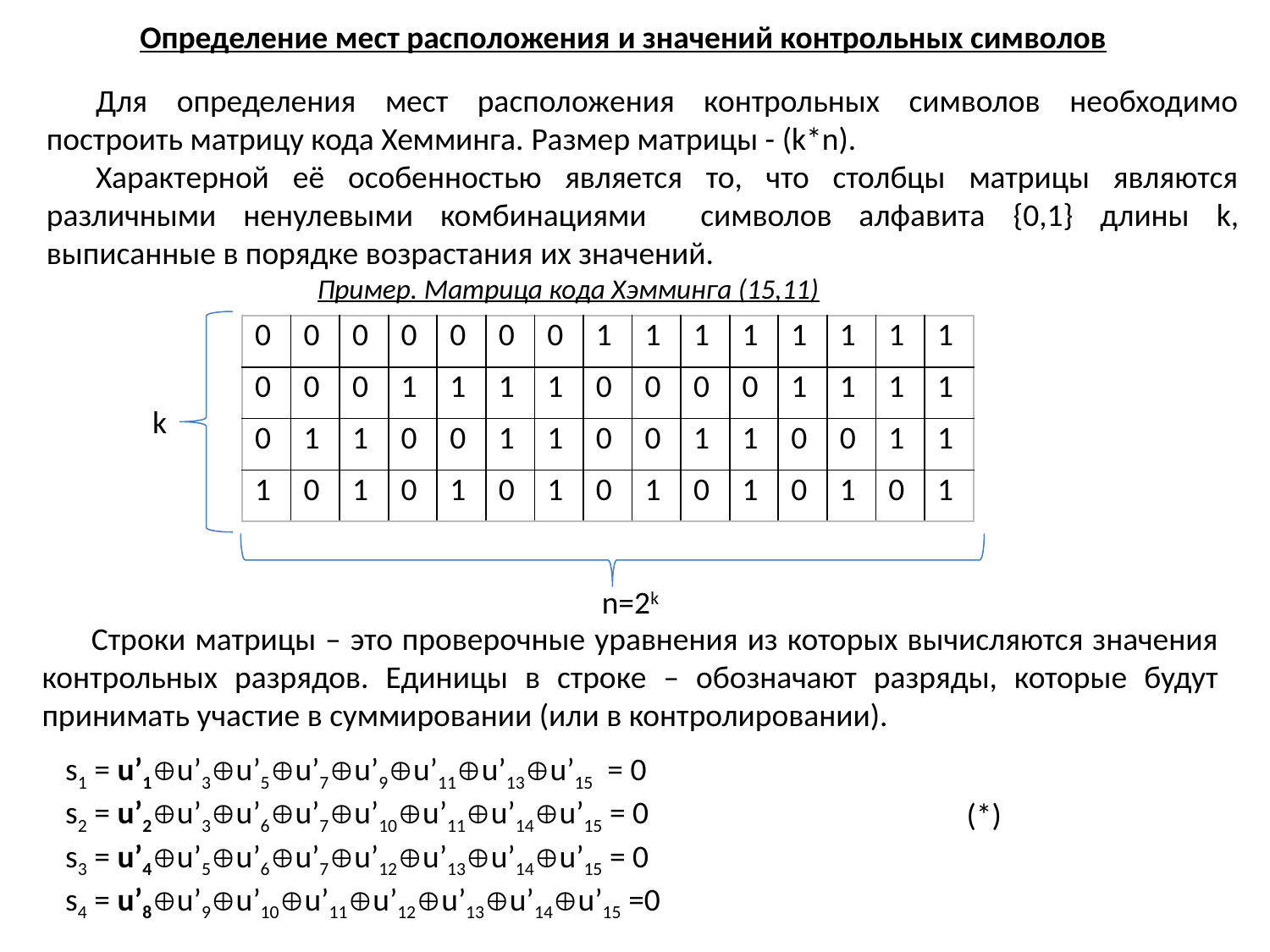

Определение мест расположения и значений контрольных символов
Для определения мест расположения контрольных символов необходимо построить матрицу кода Хемминга. Размер матрицы - (k*n).
Характерной её особенностью является то, что столбцы матрицы являются различными ненулевыми комбинациями  символов алфавита {0,1} длины k, выписанные в порядке возрастания их значений.

Пример. Матрица кода Хэмминга (15,11)

| 0 | 0 | 0 | 0 | 0 | 0 | 0 | 1 | 1 | 1 | 1 | 1 | 1 | 1 | 1 |
| --- | --- | --- | --- | --- | --- | --- | --- | --- | --- | --- | --- | --- | --- | --- |
| 0 | 0 | 0 | 1 | 1 | 1 | 1 | 0 | 0 | 0 | 0 | 1 | 1 | 1 | 1 |
| 0 | 1 | 1 | 0 | 0 | 1 | 1 | 0 | 0 | 1 | 1 | 0 | 0 | 1 | 1 |
| 1 | 0 | 1 | 0 | 1 | 0 | 1 | 0 | 1 | 0 | 1 | 0 | 1 | 0 | 1 |
k
n=2k
Строки матрицы – это проверочные уравнения из которых вычисляются значения контрольных разрядов. Единицы в строке – обозначают разряды, которые будут принимать участие в суммировании (или в контролировании).
s1 = u’1⊕u’3⊕u’5⊕u’7⊕u’9⊕u’11⊕u’13⊕u’15  = 0
s2 = u’2⊕u’3⊕u’6⊕u’7⊕u’10⊕u’11⊕u’14⊕u’15 = 0
s3 = u’4⊕u’5⊕u’6⊕u’7⊕u’12⊕u’13⊕u’14⊕u’15 = 0
s4 = u’8⊕u’9⊕u’10⊕u’11⊕u’12⊕u’13⊕u’14⊕u’15 =0
(*)